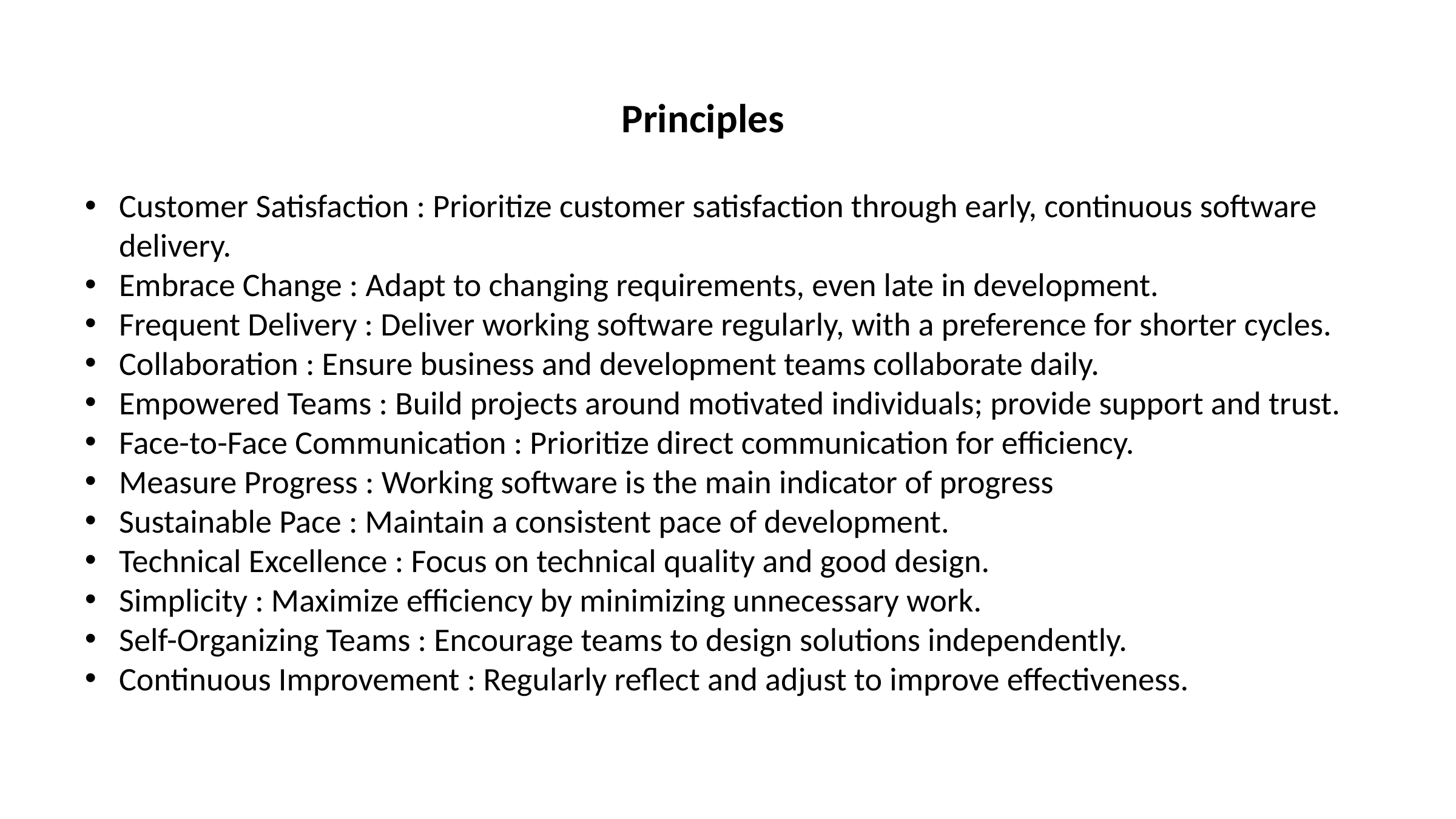

Principles
Customer Satisfaction : Prioritize customer satisfaction through early, continuous software delivery.
Embrace Change : Adapt to changing requirements, even late in development.
Frequent Delivery : Deliver working software regularly, with a preference for shorter cycles.
Collaboration : Ensure business and development teams collaborate daily.
Empowered Teams : Build projects around motivated individuals; provide support and trust.
Face-to-Face Communication : Prioritize direct communication for efficiency.
Measure Progress : Working software is the main indicator of progress
Sustainable Pace : Maintain a consistent pace of development.
Technical Excellence : Focus on technical quality and good design.
Simplicity : Maximize efficiency by minimizing unnecessary work.
Self-Organizing Teams : Encourage teams to design solutions independently.
Continuous Improvement : Regularly reflect and adjust to improve effectiveness.